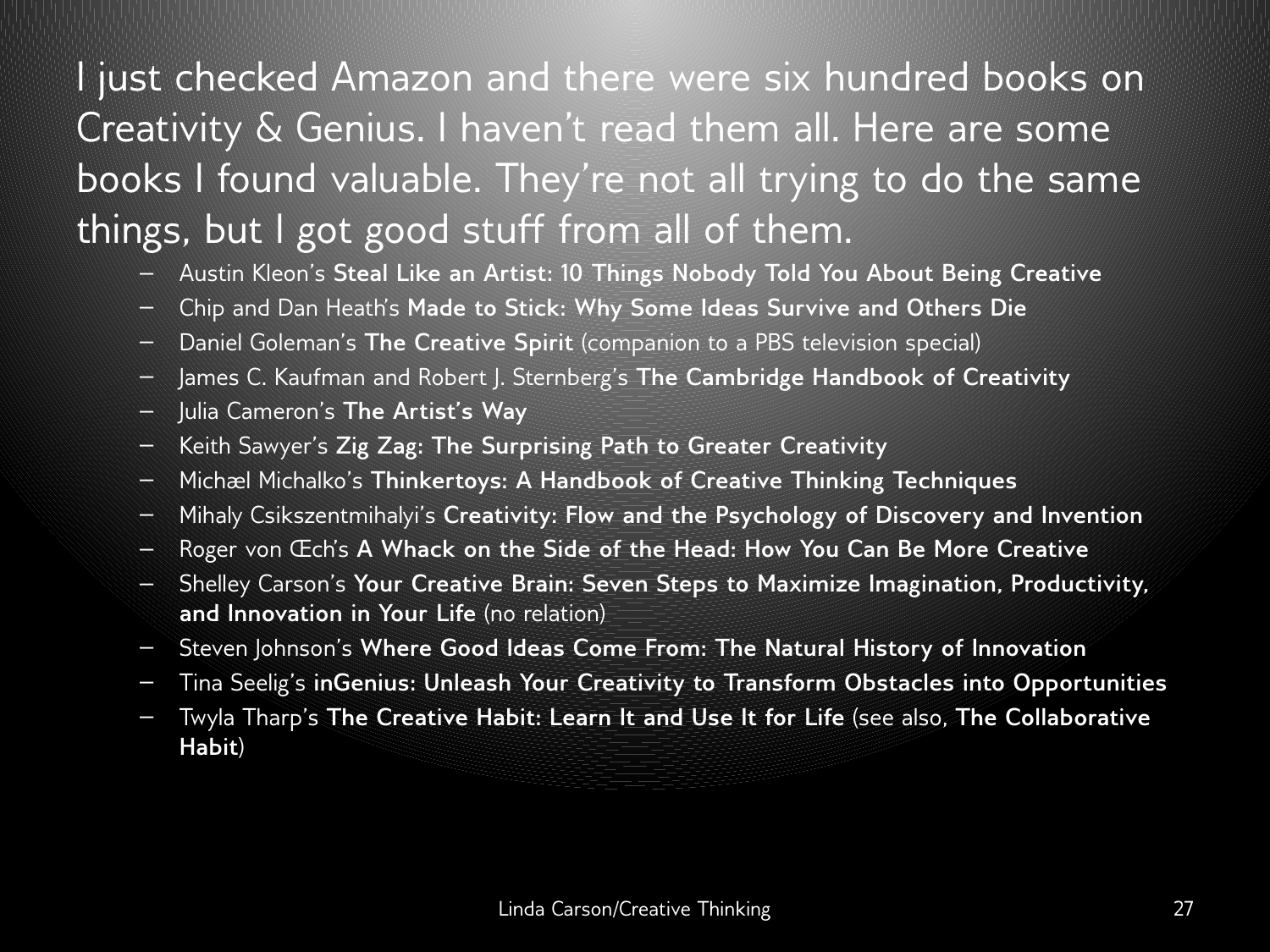

I just checked Amazon and there were six hundred books on Creativity & Genius. I haven’t read them all. Here are some books I found valuable. They’re not all trying to do the same things, but I got good stuff from all of them.
Austin Kleon’s Steal Like an Artist: 10 Things Nobody Told You About Being Creative
Chip and Dan Heath’s Made to Stick: Why Some Ideas Survive and Others Die
Daniel Goleman’s The Creative Spirit (companion to a PBS television special)
James C. Kaufman and Robert J. Sternberg’s The Cambridge Handbook of Creativity
Julia Cameron’s The Artist’s Way
Keith Sawyer’s Zig Zag: The Surprising Path to Greater Creativity
Michael Michalko’s Thinkertoys: A Handbook of Creative Thinking Techniques
Mihaly Csikszentmihalyi’s Creativity: Flow and the Psychology of Discovery and Invention
Roger von Oech’s A Whack on the Side of the Head: How You Can Be More Creative
Shelley Carson’s Your Creative Brain: Seven Steps to Maximize Imagination, Productivity, and Innovation in Your Life (no relation)
Steven Johnson’s Where Good Ideas Come From: The Natural History of Innovation
Tina Seelig’s inGenius: Unleash Your Creativity to Transform Obstacles into Opportunities
Twyla Tharp’s The Creative Habit: Learn It and Use It for Life (see also, The Collaborative Habit)

Linda Carson/Creative Thinking
27